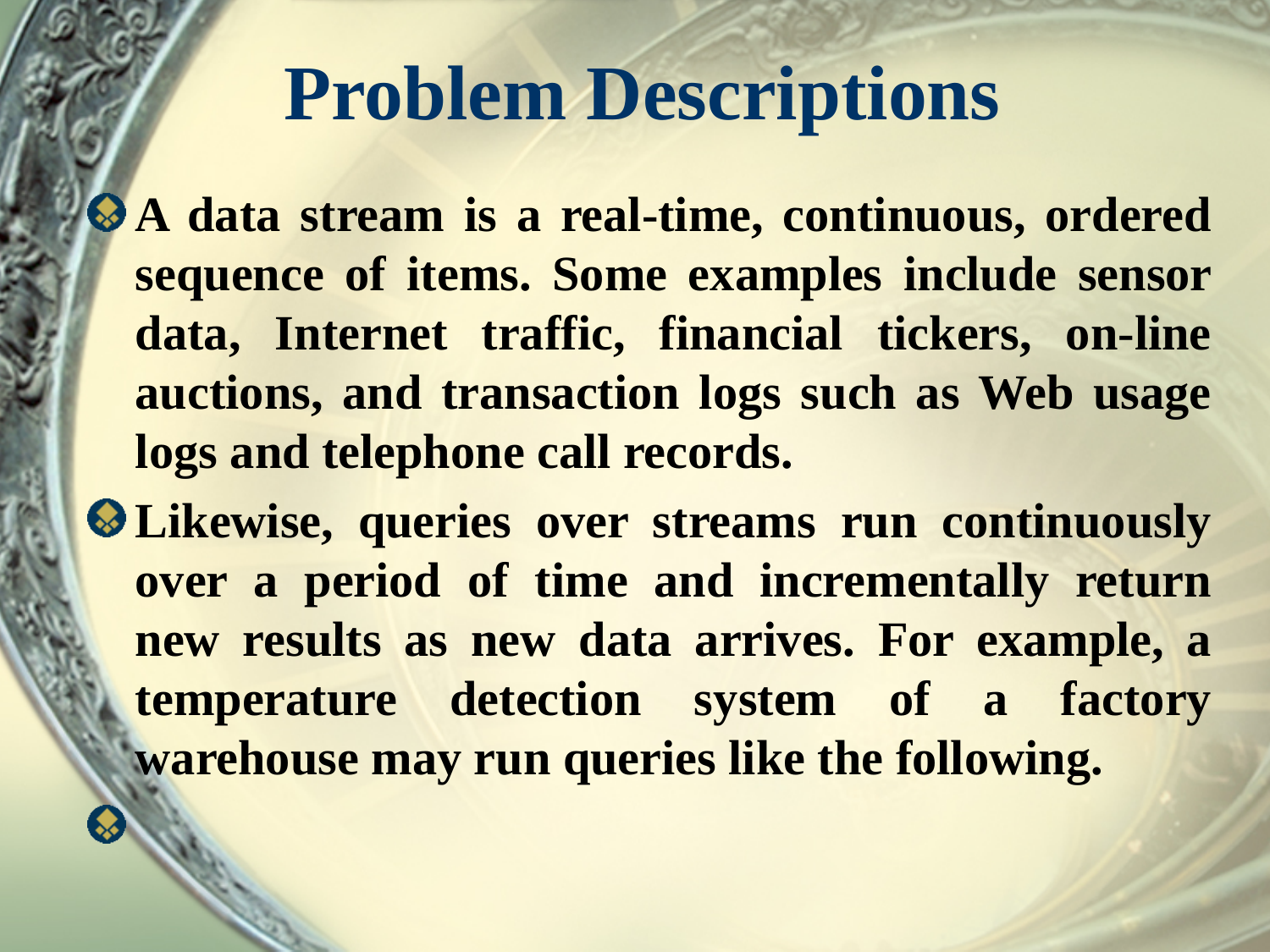

# Problem Descriptions
A data stream is a real-time, continuous, ordered sequence of items. Some examples include sensor data, Internet traffic, financial tickers, on-line auctions, and transaction logs such as Web usage logs and telephone call records.
Likewise, queries over streams run continuously over a period of time and incrementally return new results as new data arrives. For example, a temperature detection system of a factory warehouse may run queries like the following.